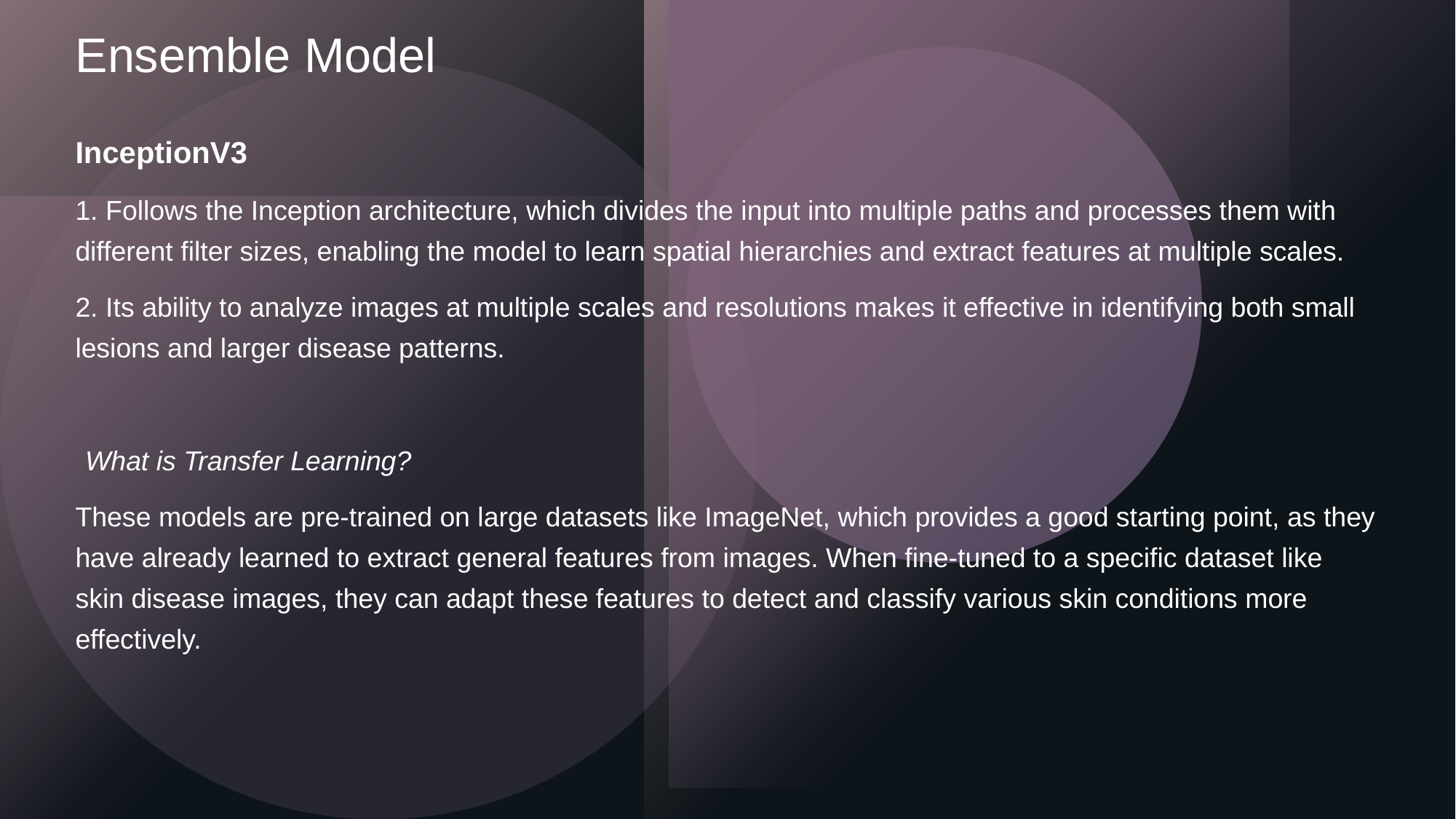

# Ensemble Model
InceptionV3
1. Follows the Inception architecture, which divides the input into multiple paths and processes them with different filter sizes, enabling the model to learn spatial hierarchies and extract features at multiple scales.
2. Its ability to analyze images at multiple scales and resolutions makes it effective in identifying both small lesions and larger disease patterns.

What is Transfer Learning?
These models are pre-trained on large datasets like ImageNet, which provides a good starting point, as they have already learned to extract general features from images. When fine-tuned to a specific dataset like skin disease images, they can adapt these features to detect and classify various skin conditions more effectively.